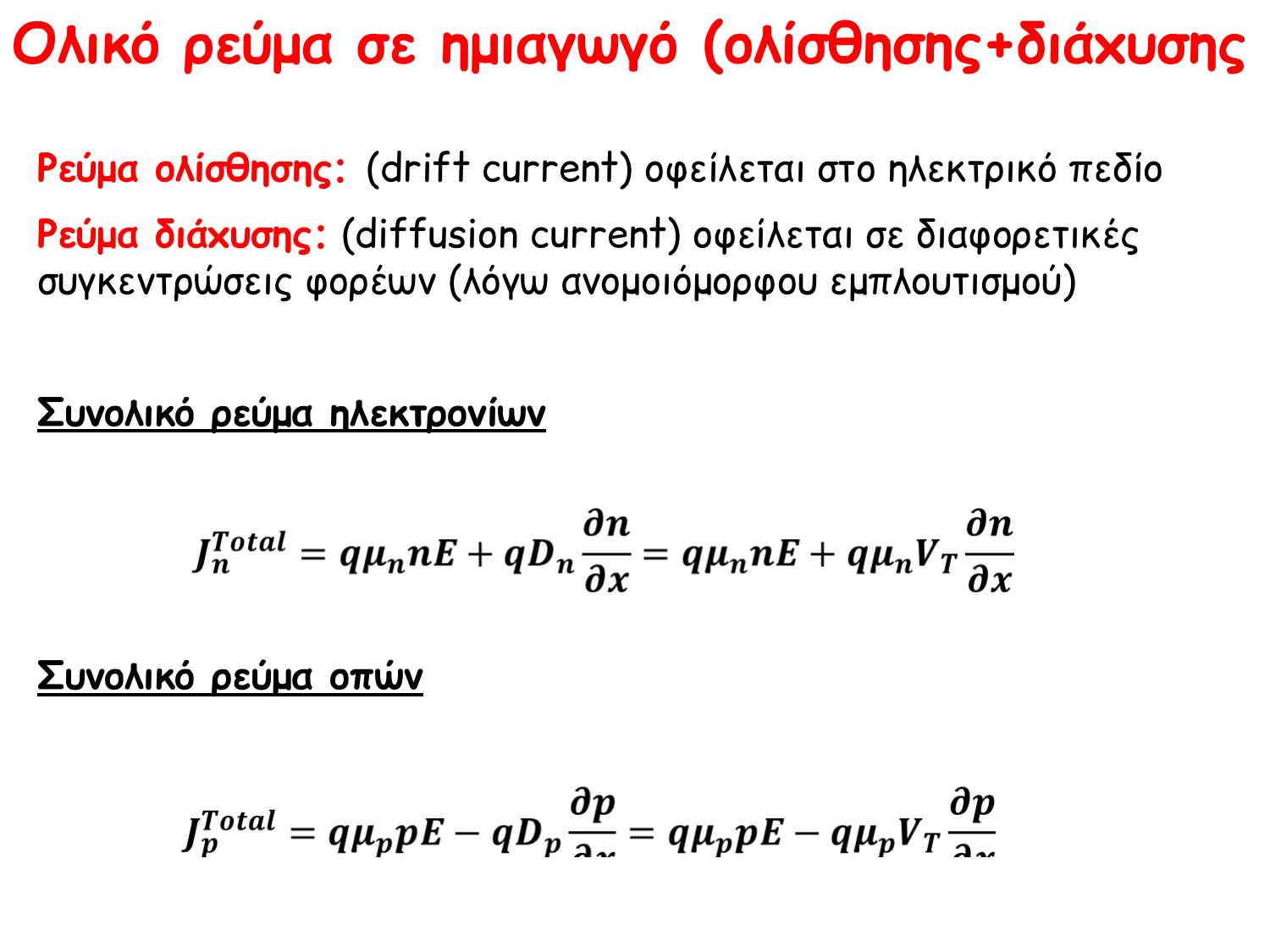

Ολικό ρεύμα σε ημιαγωγό (ολίσθησης+διάχυσης
Ρεύμα ολίσθησης: (drift current) οφείλεται στο ηλεκτρικό πεδίο
Ρεύμα διάχυσης: (diffusion current) οφείλεται σε διαφορετικές συγκεντρώσεις φορέων (λόγω ανομοιόμορφου εμπλουτισμού)

Συνολικό ρεύμα ηλεκτρονίων

Συνολικό ρεύμα οπών